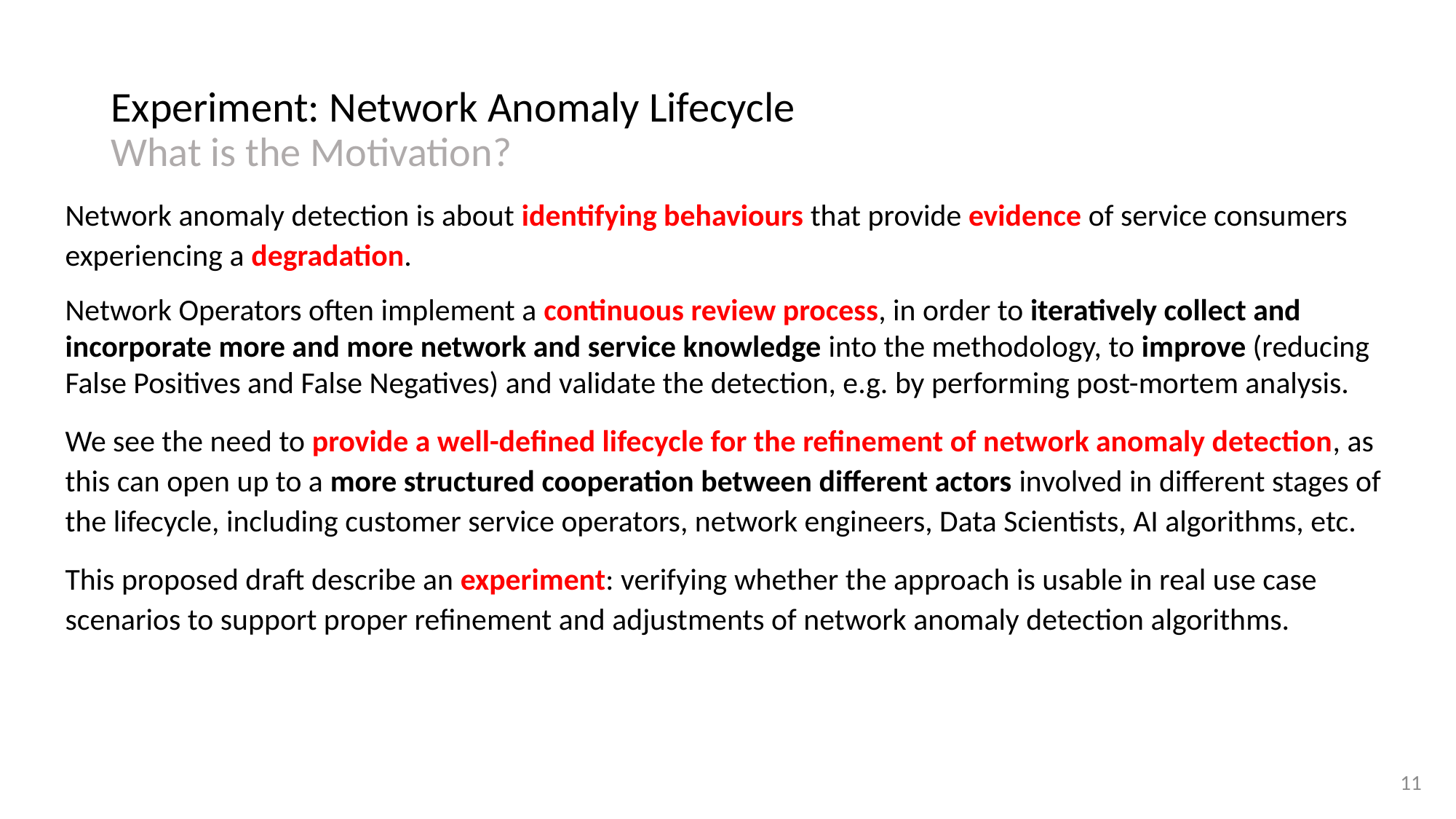

# Experiment: Network Anomaly Lifecycle What is the Motivation?
Network anomaly detection is about identifying behaviours that provide evidence of service consumers experiencing a degradation.
Network Operators often implement a continuous review process, in order to iteratively collect and incorporate more and more network and service knowledge into the methodology, to improve (reducing False Positives and False Negatives) and validate the detection, e.g. by performing post-mortem analysis.
We see the need to provide a well-defined lifecycle for the refinement of network anomaly detection, as this can open up to a more structured cooperation between different actors involved in different stages of the lifecycle, including customer service operators, network engineers, Data Scientists, AI algorithms, etc.
This proposed draft describe an experiment: verifying whether the approach is usable in real use case scenarios to support proper refinement and adjustments of network anomaly detection algorithms.

11